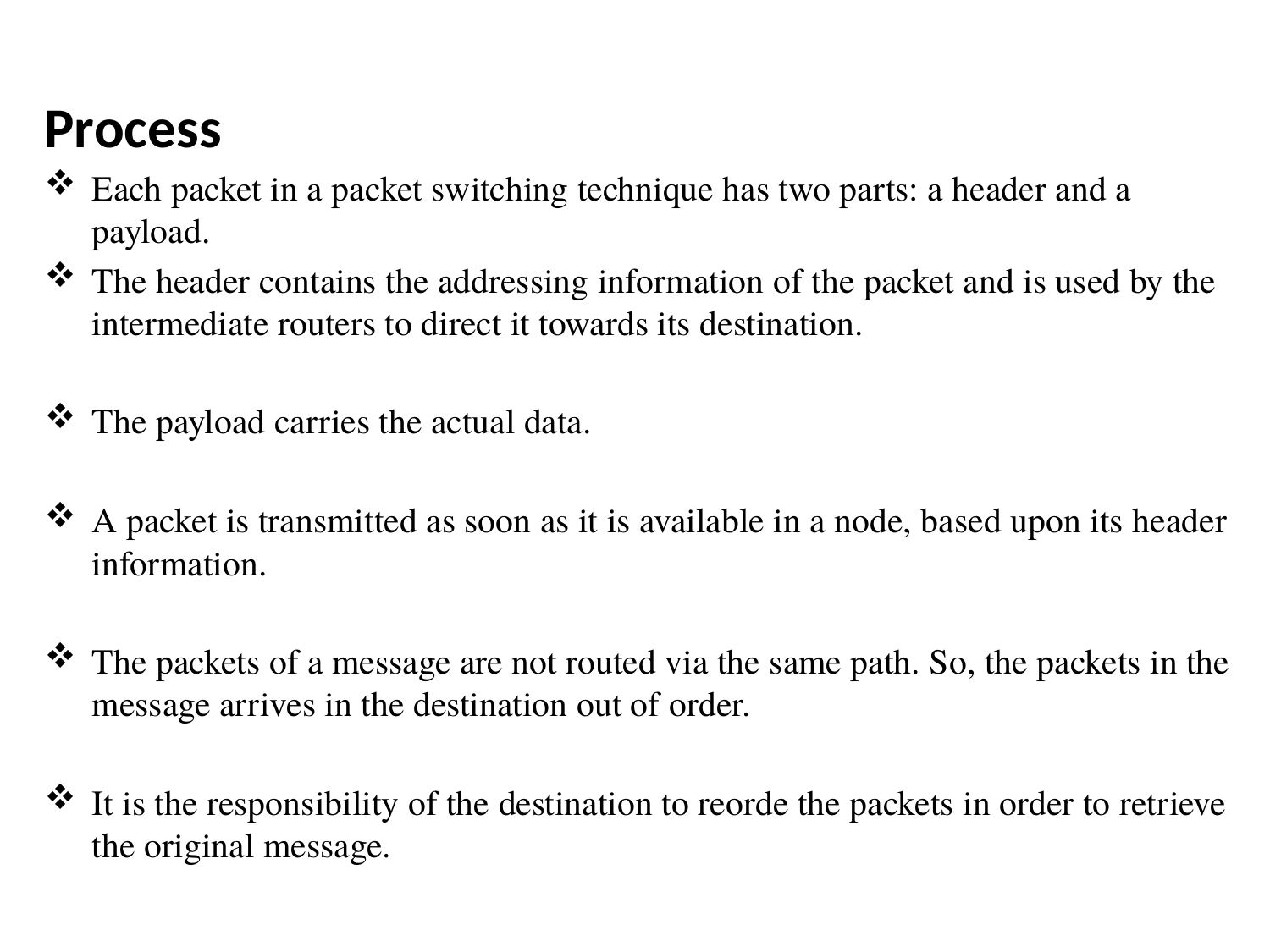

Process
Each packet in a packet switching technique has two parts: a header and a payload.
The header contains the addressing information of the packet and is used by the intermediate routers to direct it towards its destination.

The payload carries the actual data.

A packet is transmitted as soon as it is available in a node, based upon its header information.

The packets of a message are not routed via the same path. So, the packets in the message arrives in the destination out of order.

It is the responsibility of the destination to reorde the packets in order to retrieve the original message.